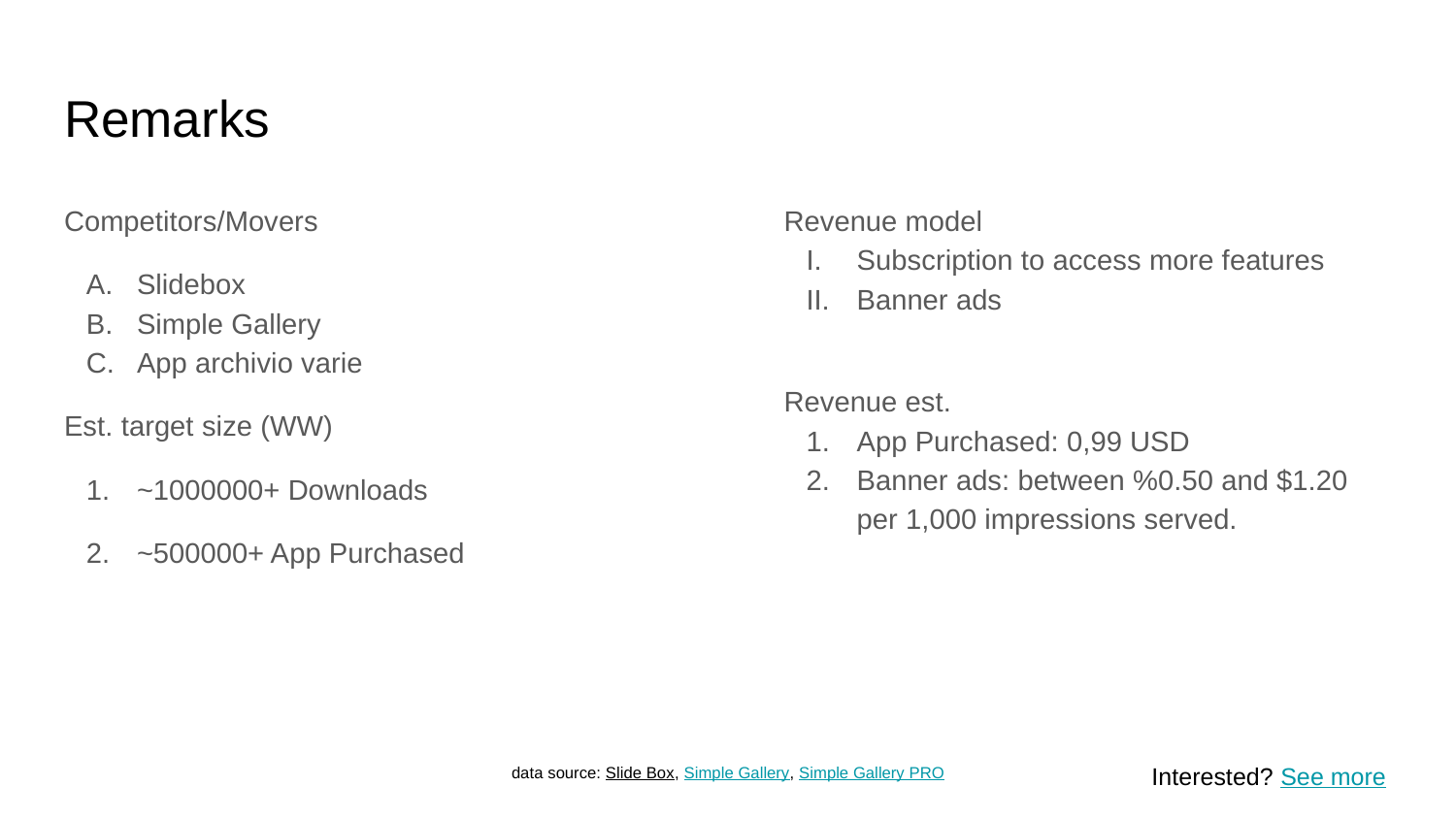

# Remarks
Competitors/Movers
Slidebox
Simple Gallery
App archivio varie
Est. target size (WW)
~1000000+ Downloads
~500000+ App Purchased
Revenue model
Subscription to access more features
Banner ads

Revenue est.
App Purchased: 0,99 USD
Banner ads: between %0.50 and $1.20 per 1,000 impressions served.
data source: Slide Box, Simple Gallery, Simple Gallery PRO
Interested? See more